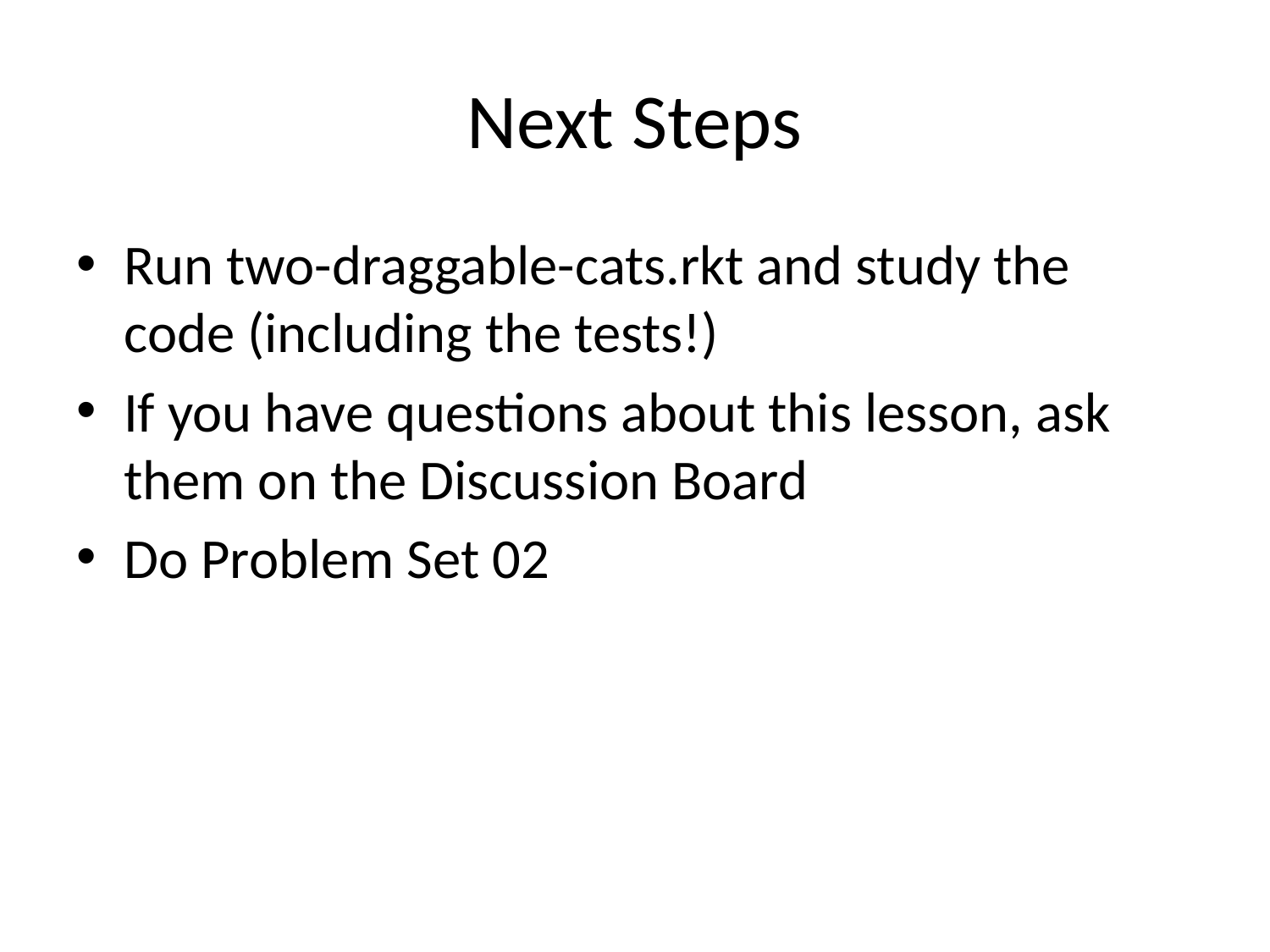

# Next Steps
Run two-draggable-cats.rkt and study the code (including the tests!)
If you have questions about this lesson, ask them on the Discussion Board
Do Problem Set 02